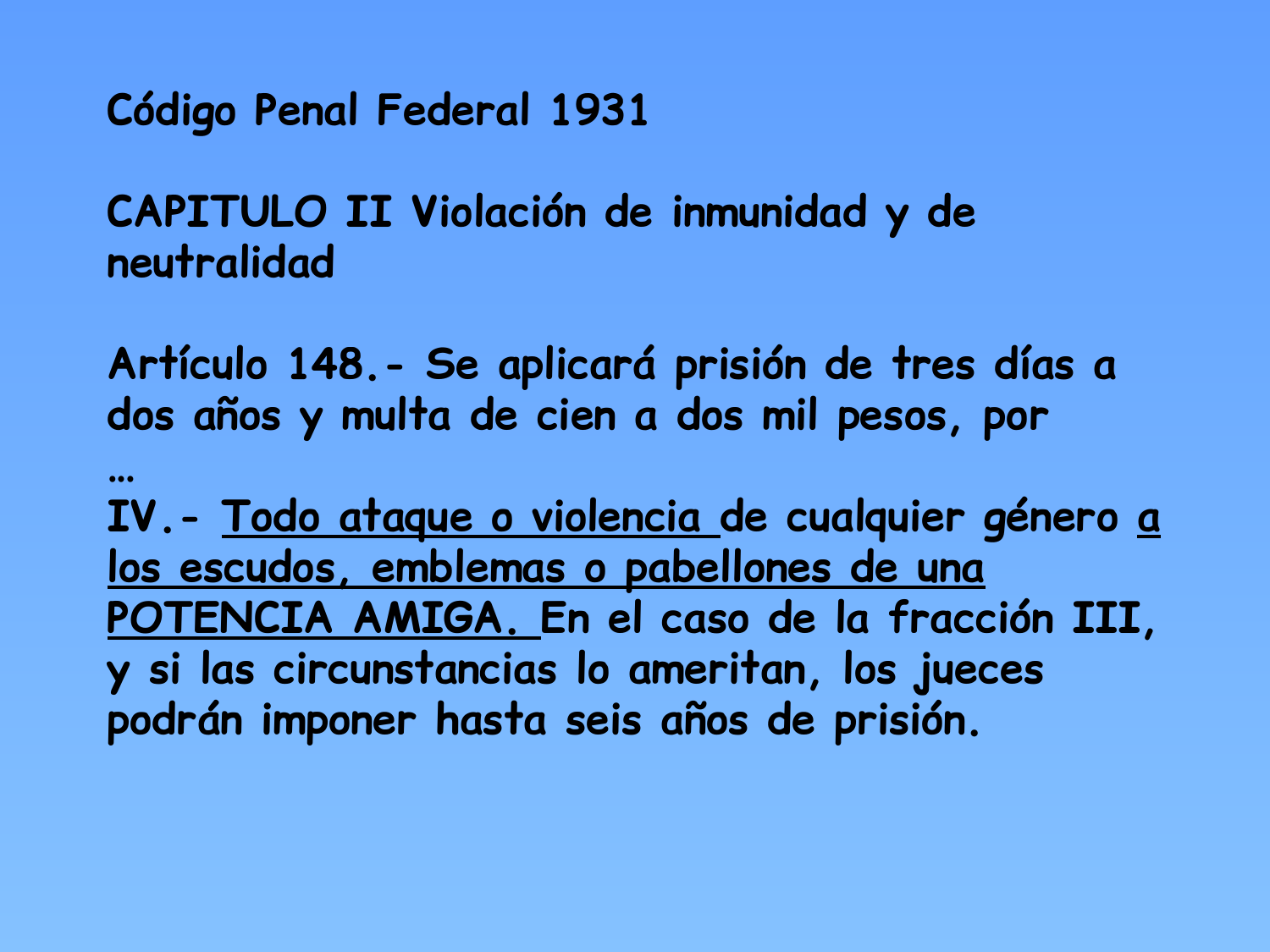

Código Penal Federal 1931

CAPITULO II Violación de inmunidad y de neutralidad

Artículo 148.- Se aplicará prisión de tres días a dos años y multa de cien a dos mil pesos, por
…
IV.- Todo ataque o violencia de cualquier género a los escudos, emblemas o pabellones de una POTENCIA AMIGA. En el caso de la fracción III, y si las circunstancias lo ameritan, los jueces podrán imponer hasta seis años de prisión.